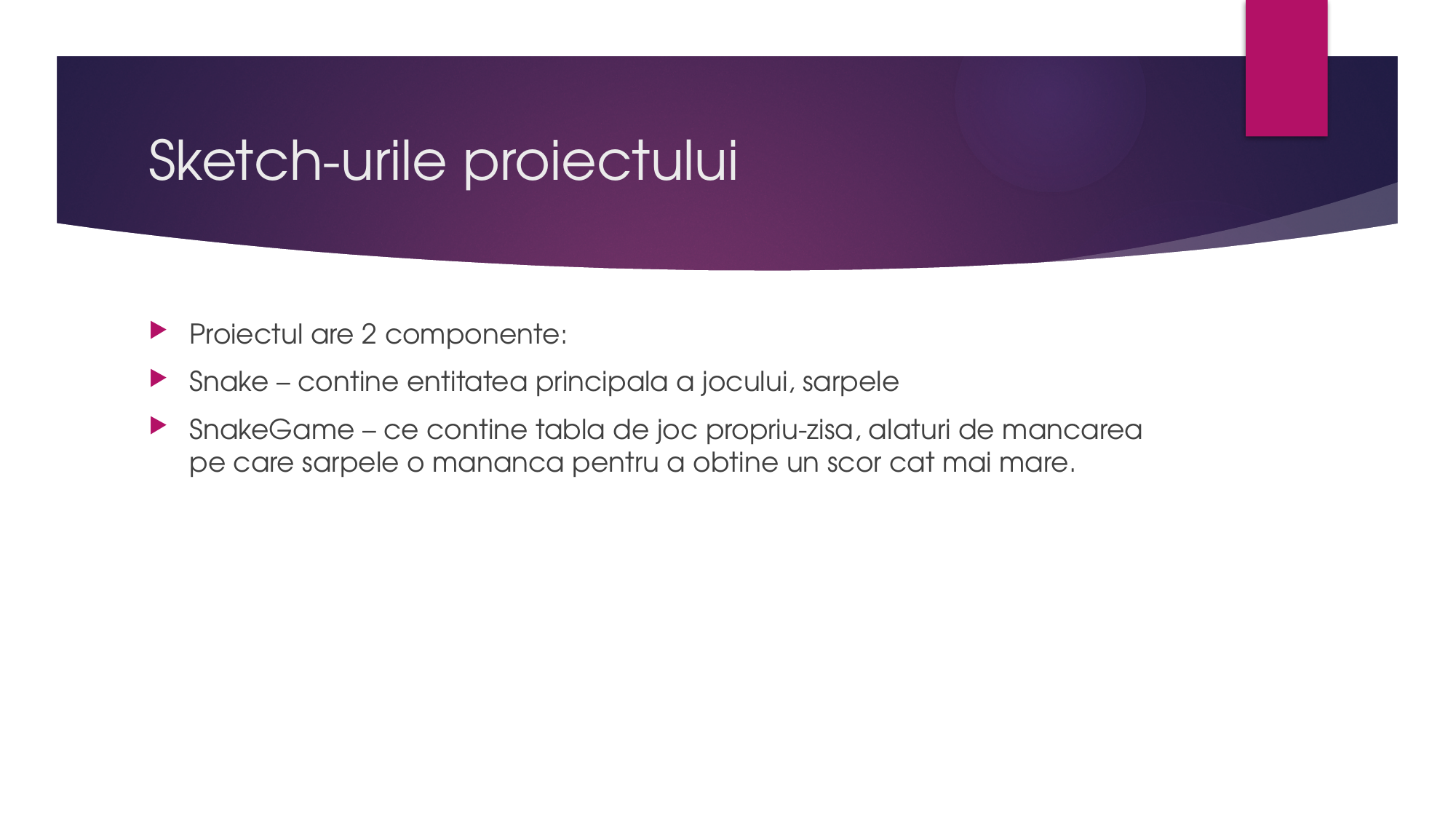

# Sketch-urile proiectului
Proiectul are 2 componente:
Snake – contine entitatea principala a jocului, sarpele
SnakeGame – ce contine tabla de joc propriu-zisa, alaturi de mancarea pe care sarpele o mananca pentru a obtine un scor cat mai mare.